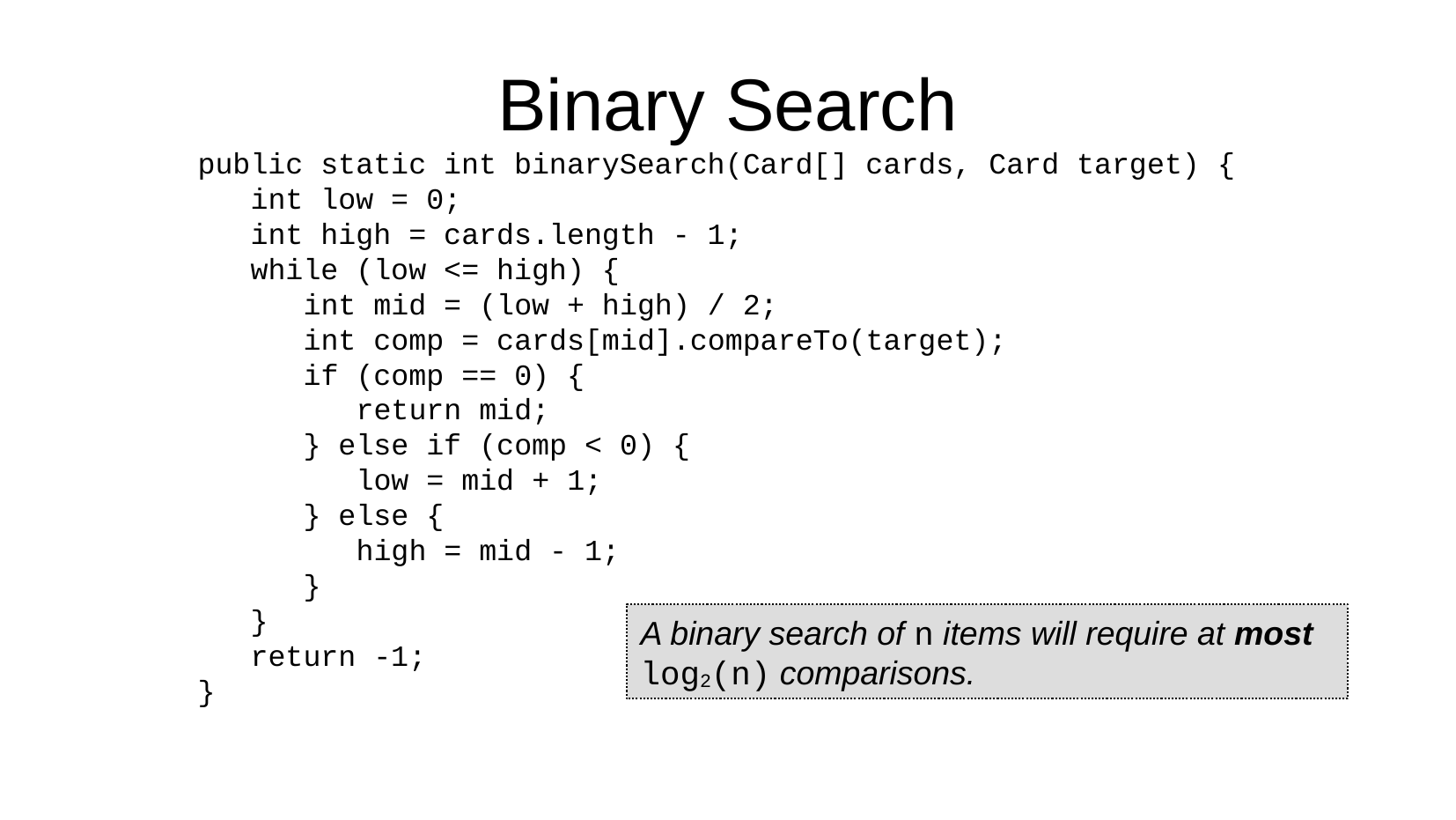

Binary Search
public static int binarySearch(Card[] cards, Card target) {
   int low = 0;
   int high = cards.length - 1;
   while (low <= high) {
      int mid = (low + high) / 2;
      int comp = cards[mid].compareTo(target);
      if (comp == 0) {
         return mid;
      } else if (comp < 0) {
         low = mid + 1;
      } else {
         high = mid - 1;
      }
   }
   return -1;
}
A binary search of n items will require at most log2(n) comparisons.